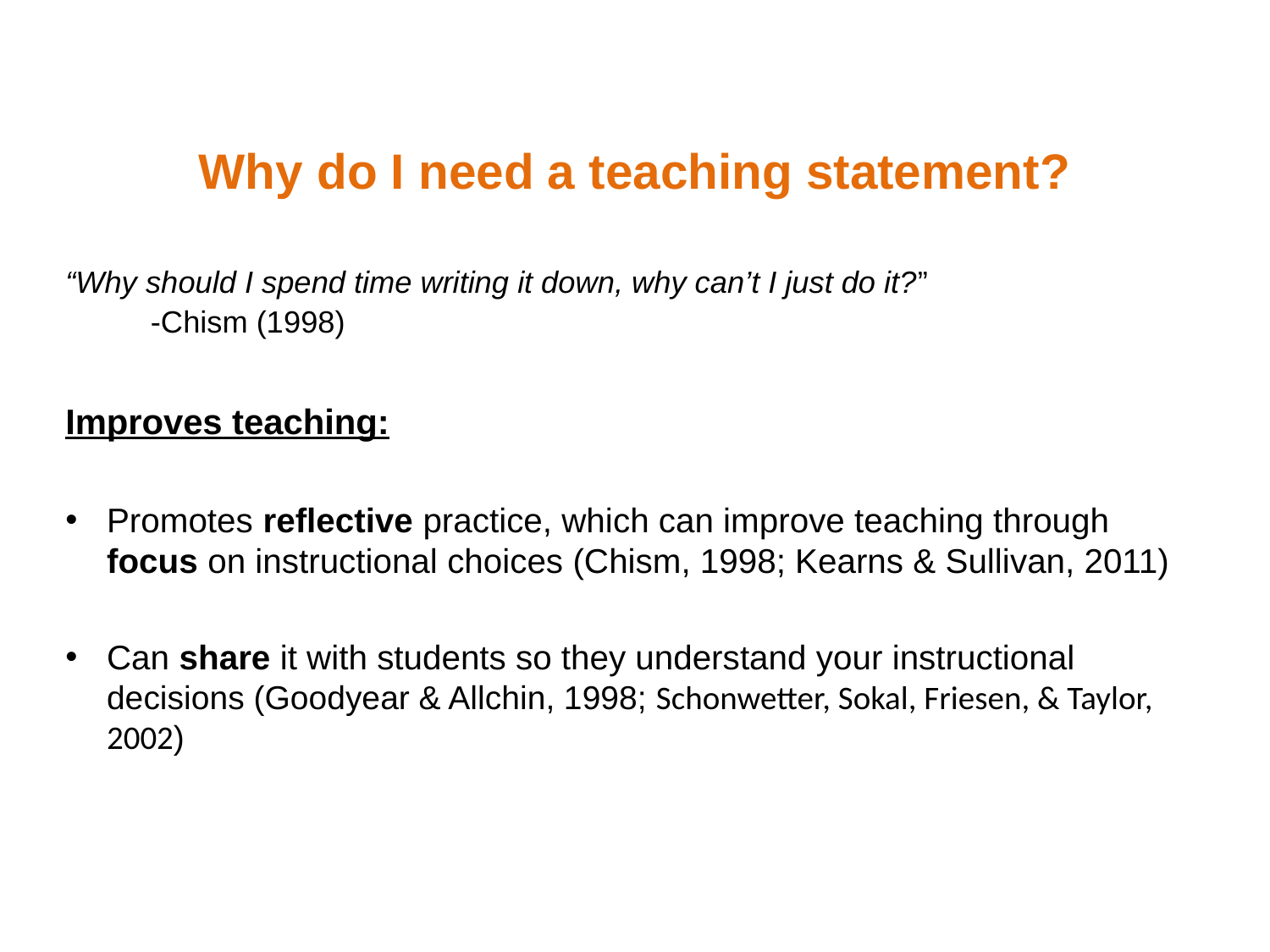

Why do I need a teaching statement?

“Why should I spend time writing it down, why can’t I just do it?”                                         													-Chism (1998)

Improves teaching:

Promotes reflective practice, which can improve teaching through focus on instructional choices (Chism, 1998; Kearns & Sullivan, 2011)

Can share it with students so they understand your instructional decisions (Goodyear & Allchin, 1998; Schonwetter, Sokal, Friesen, & Taylor, 2002)